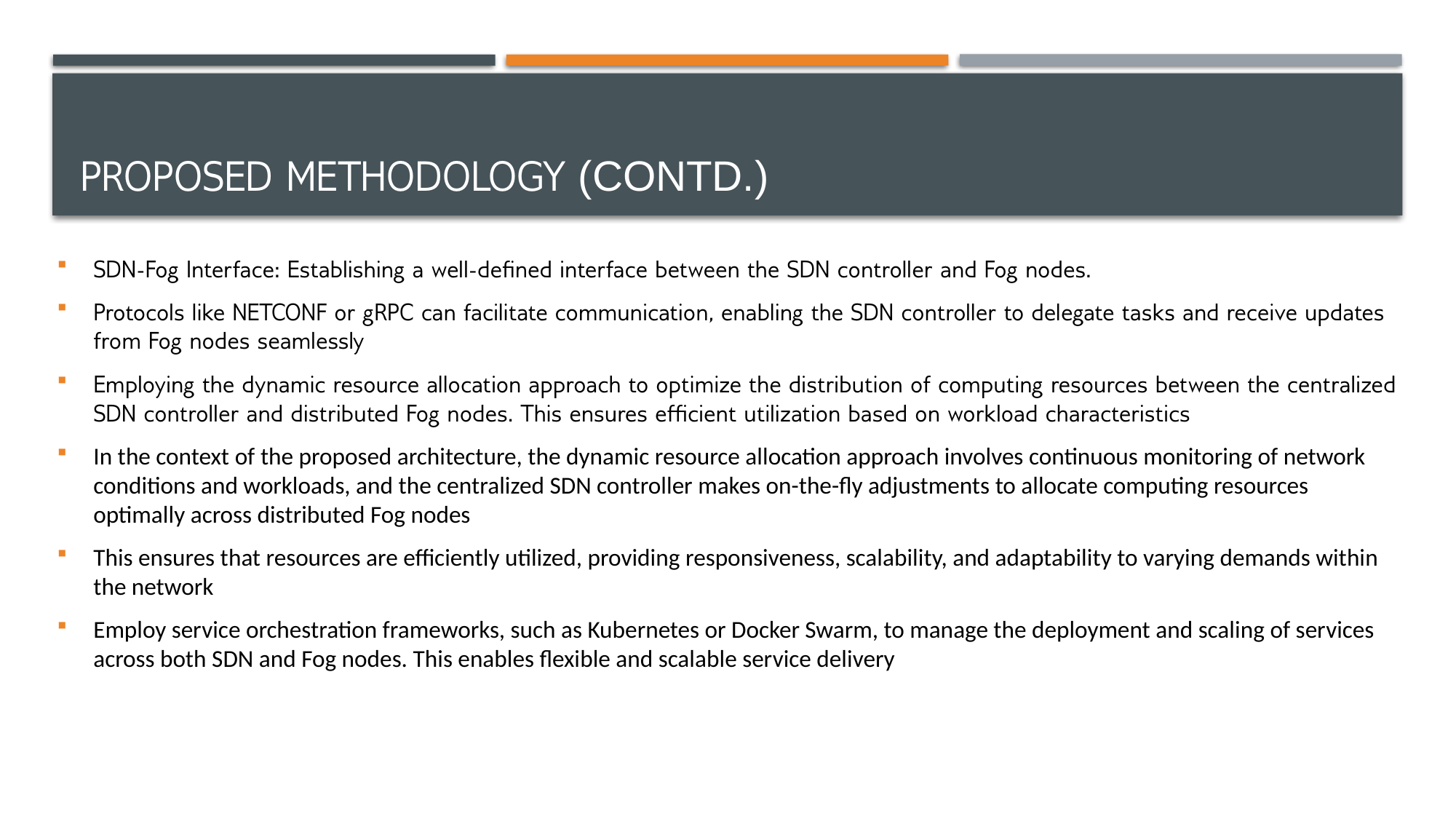

# PROPOSED METHODOLOGY (contD.)

SDN-Fog Interface: Establishing a well-defined interface between the SDN controller and Fog nodes.
Protocols like NETCONF or gRPC can facilitate communication, enabling the SDN controller to delegate tasks and receive updates from Fog nodes seamlessly
Employing the dynamic resource allocation approach to optimize the distribution of computing resources between the centralized SDN controller and distributed Fog nodes. This ensures efficient utilization based on workload characteristics
In the context of the proposed architecture, the dynamic resource allocation approach involves continuous monitoring of network conditions and workloads, and the centralized SDN controller makes on-the-fly adjustments to allocate computing resources optimally across distributed Fog nodes
This ensures that resources are efficiently utilized, providing responsiveness, scalability, and adaptability to varying demands within the network
Employ service orchestration frameworks, such as Kubernetes or Docker Swarm, to manage the deployment and scaling of services across both SDN and Fog nodes. This enables flexible and scalable service delivery